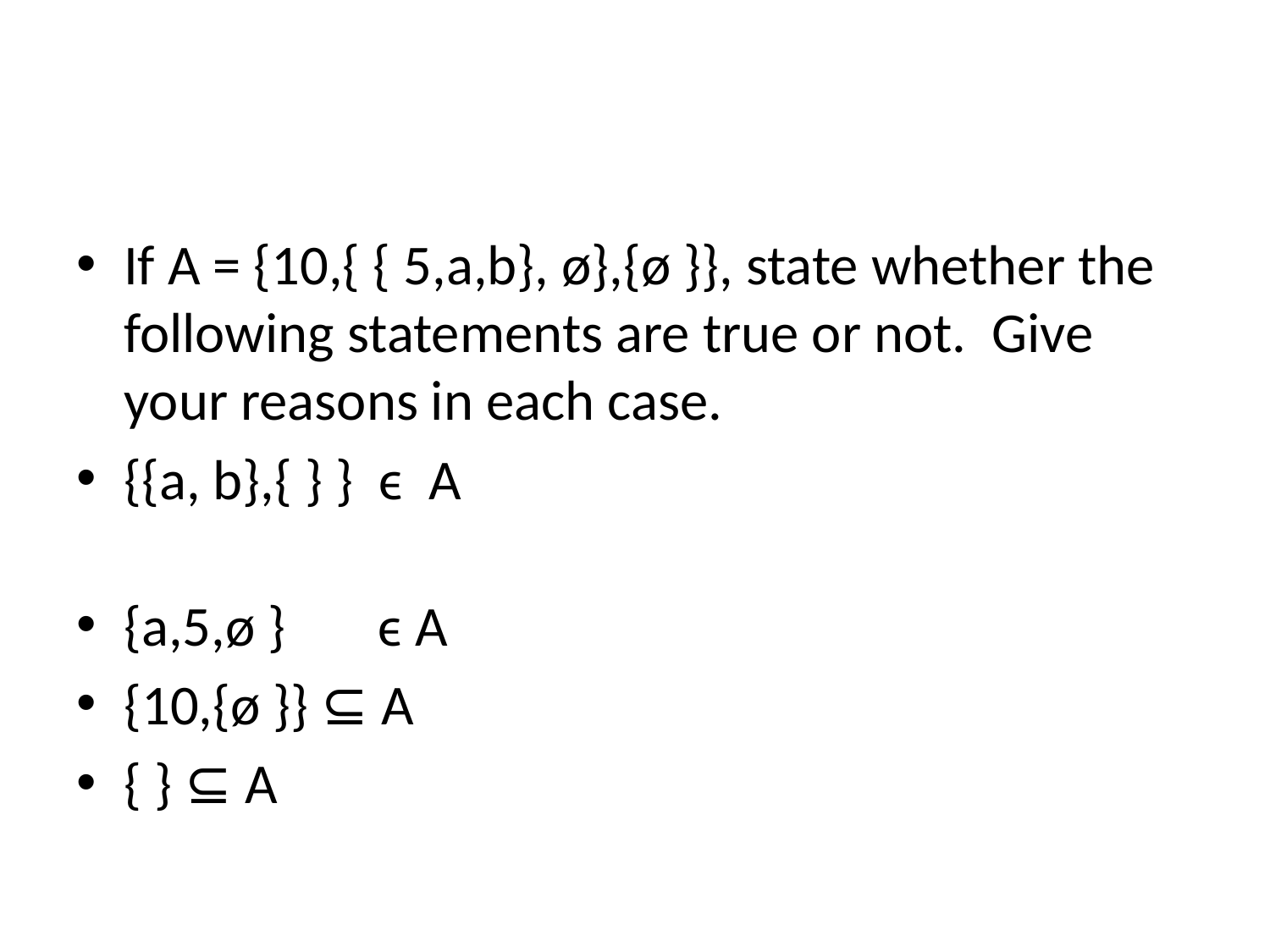

#
If A = {10,{ { 5,a,b}, ø},{ø }}, state whether the following statements are true or not.  Give your reasons in each case.
{{a, b},{ } }  ϵ  A
{a,5,ø }	ϵ A
{10,{ø }} ⊆ A
{ } ⊆ A